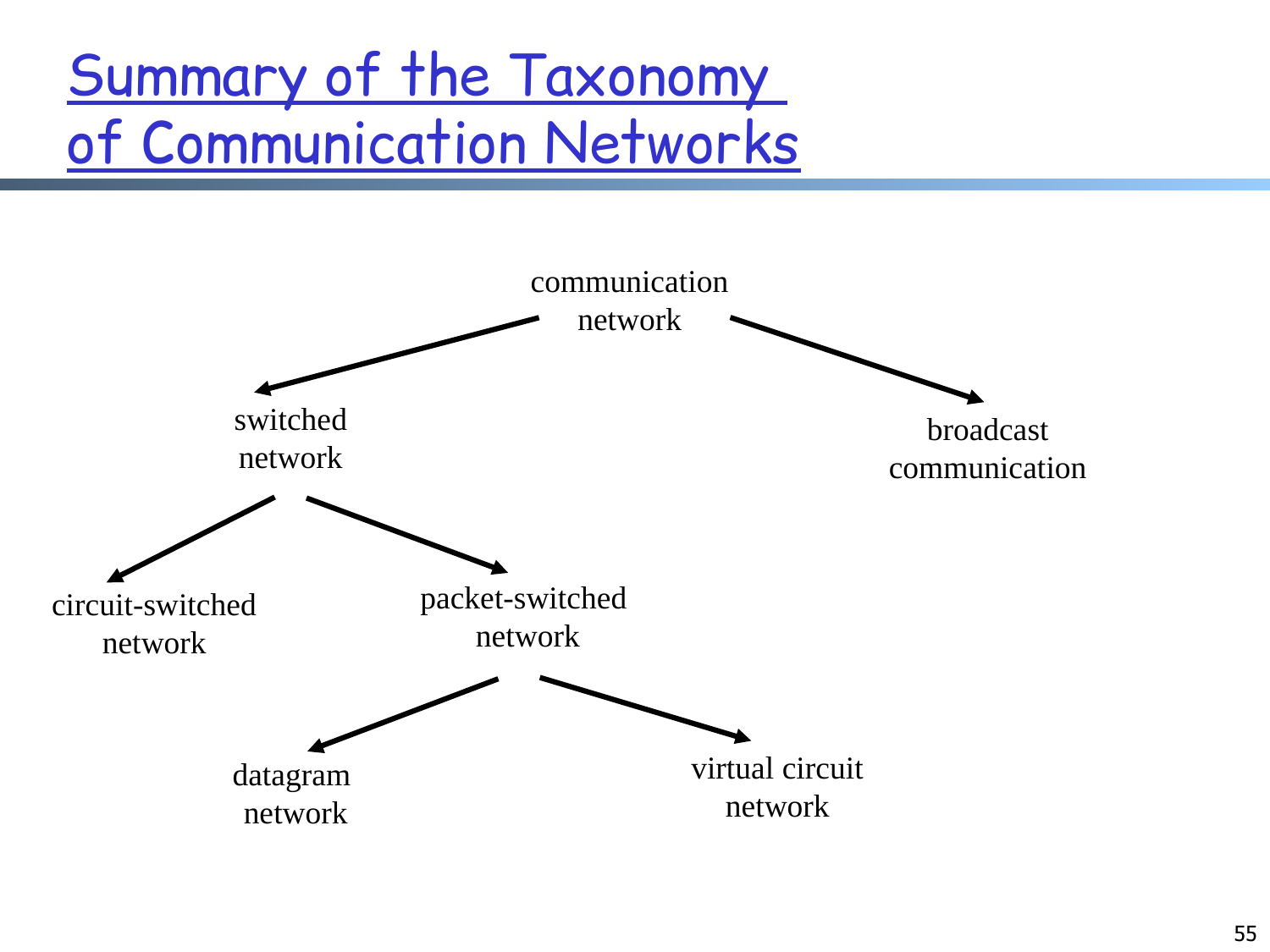

Summary of the Taxonomy
of Communication Networks
communication network

switched
network
broadcast
communication

packet-switched
 network

virtual circuit network
datagram
 network
circuit-switched
network
55